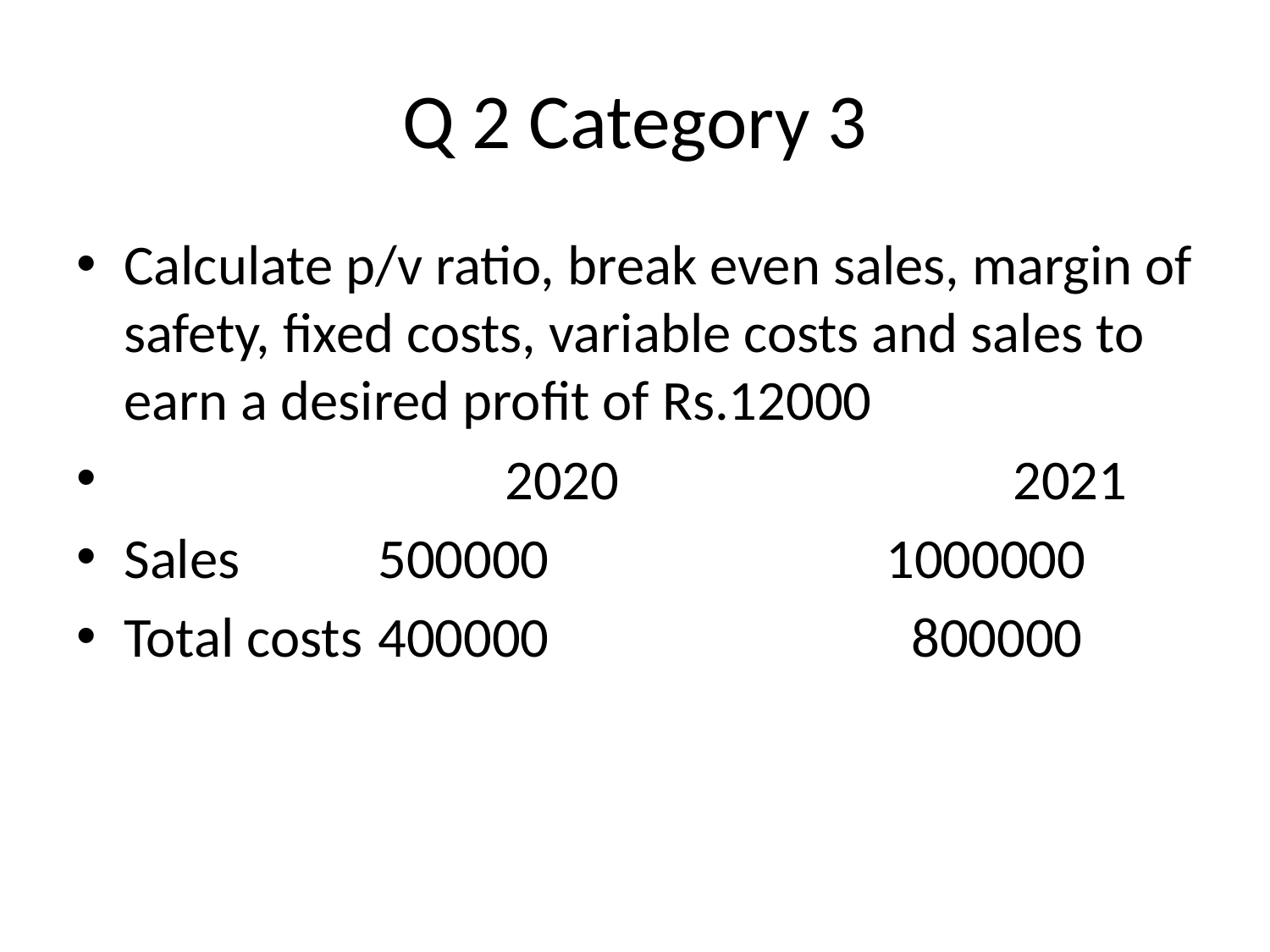

# Q 2 Category 3
Calculate p/v ratio, break even sales, margin of safety, fixed costs, variable costs and sales to earn a desired profit of Rs.12000
			2020				2021
Sales		500000			1000000
Total costs	400000			  800000